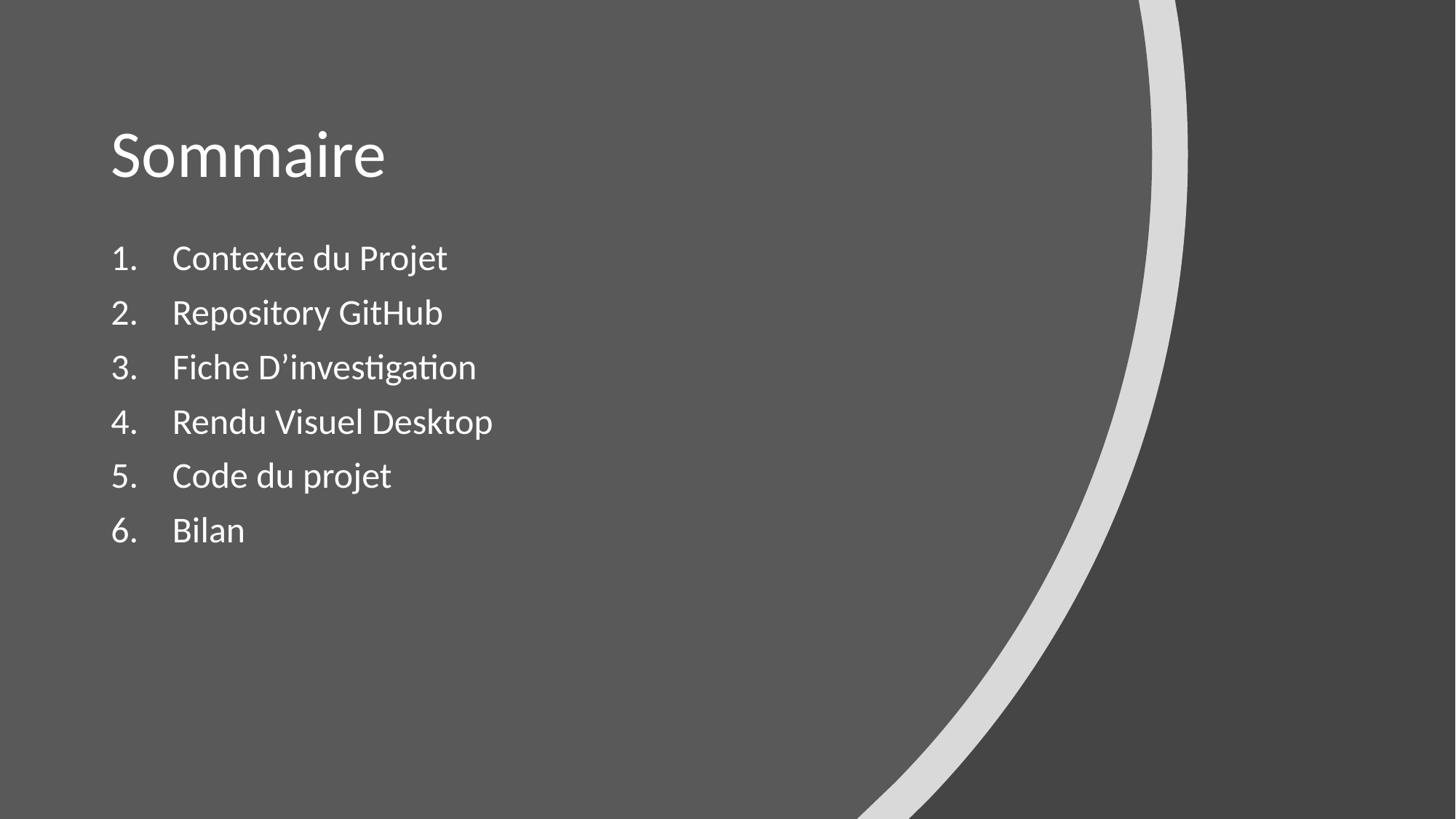

# Sommaire
Contexte du Projet
Repository GitHub
Fiche D’investigation
Rendu Visuel Desktop
Code du projet
Bilan